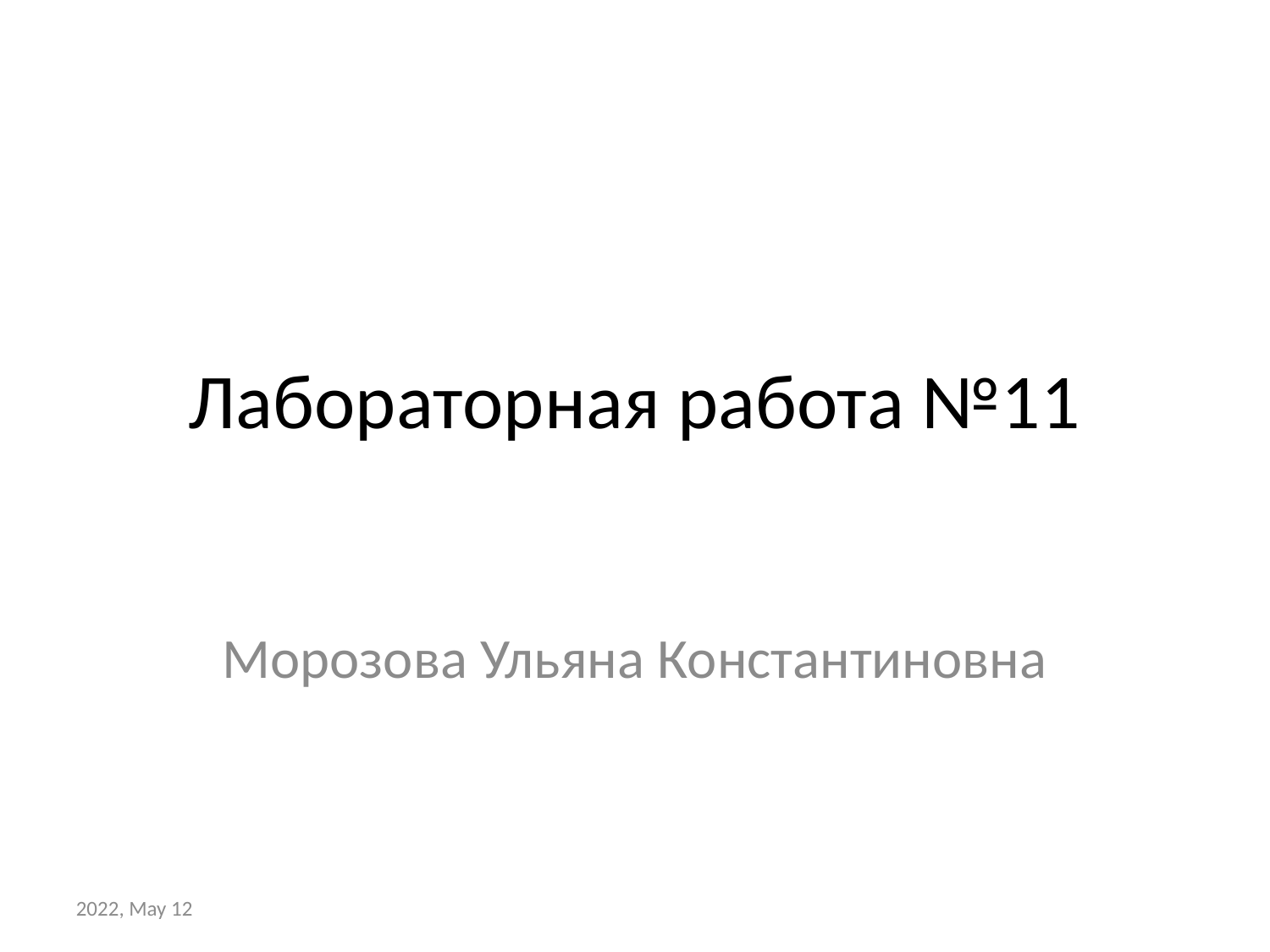

Лабораторная работа №11
Морозова Ульяна Константиновна
2022, May 12